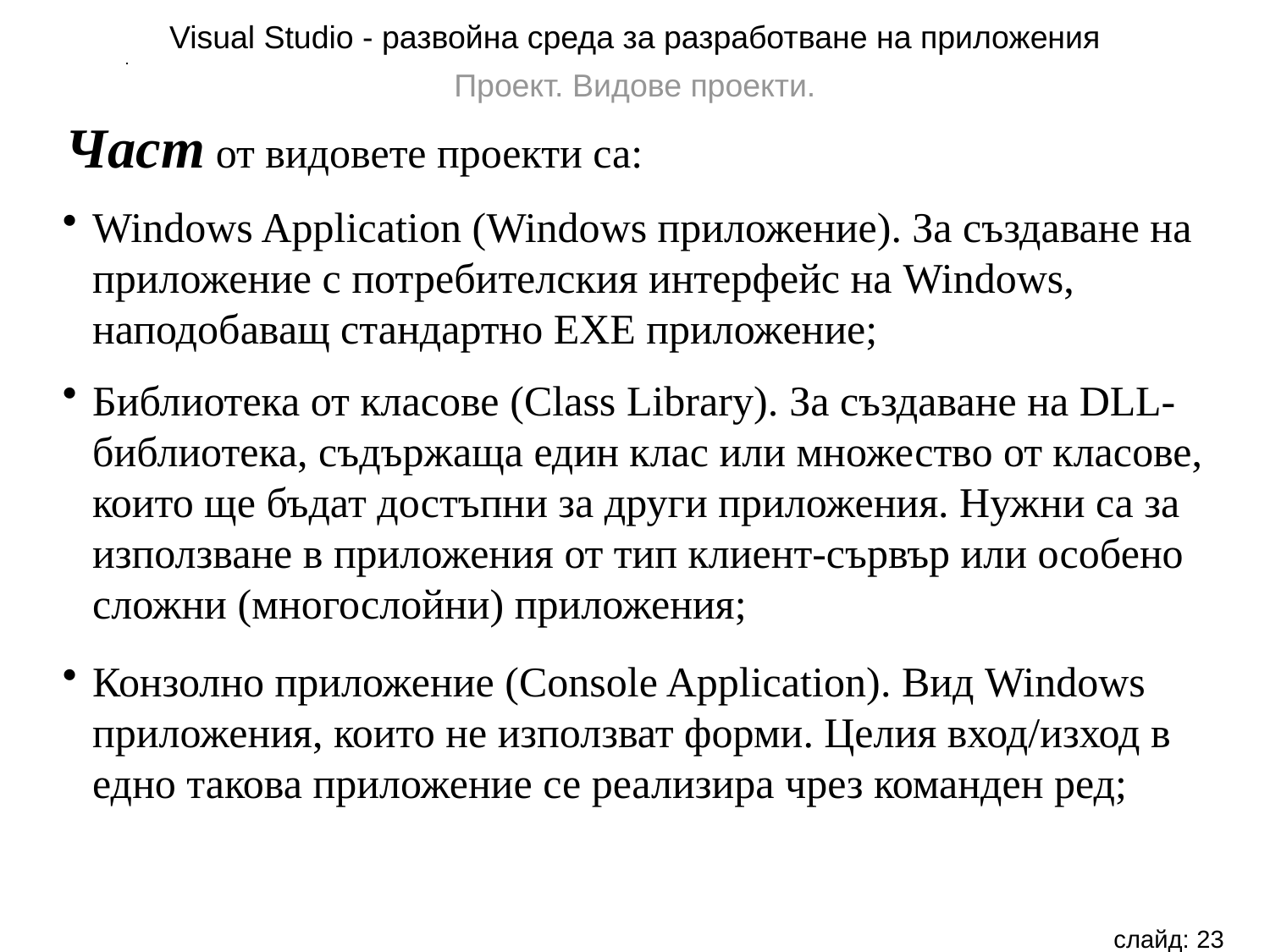

Visual Studio - развойна среда за разработване на приложения
Проект. Видове проекти.

Част от видовете проекти са:
Windows Application (Windows приложение). За създаване на приложение с потребителския интерфейс на Windows, наподобаващ стандартно EXE приложение;
Библиотека от класове (Class Library). За създаване на DLL-библиотека, съдържаща един клас или множество от класове, които ще бъдат достъпни за други приложения. Нужни са за използване в приложения от тип клиент-сървър или особено сложни (многослойни) приложения;
Конзолно приложение (Console Application). Вид Windows приложения, които не използват форми. Целия вход/изход в едно такова приложение се реализира чрез команден ред;

Услуги на Windows (Windows Service). Услуги, които се ползват в мрежи на Windows;
Празен проект (Empty Project). Празен проект на Visual Studio;
Проект „Кристален отчет” (Crystal Report Application). Проект за генериране на отчети.